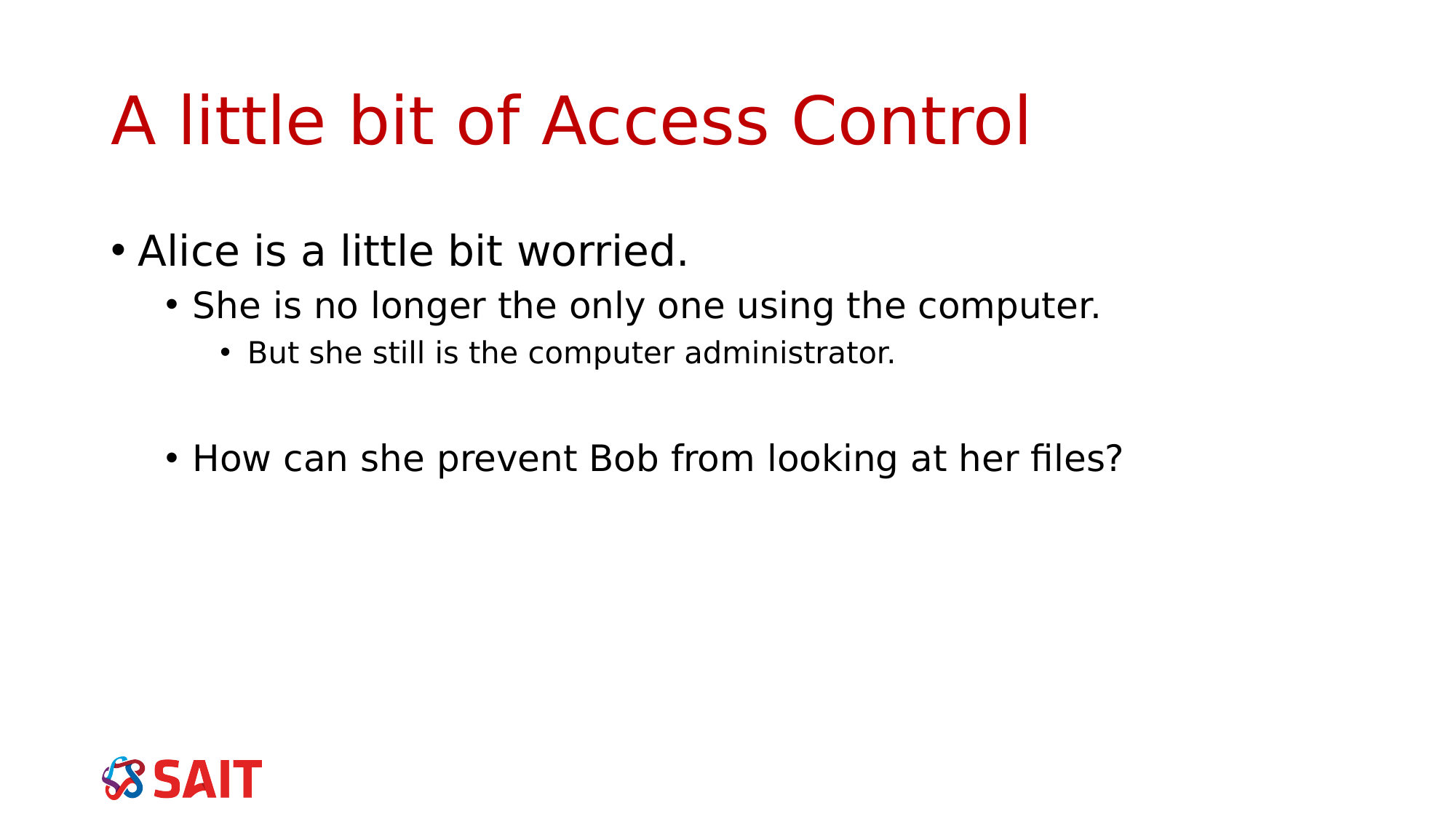

# A little bit of Access Control
Alice is a little bit worried.
She is no longer the only one using the computer.
But she still is the computer administrator.

How can she prevent Bob from looking at her files?